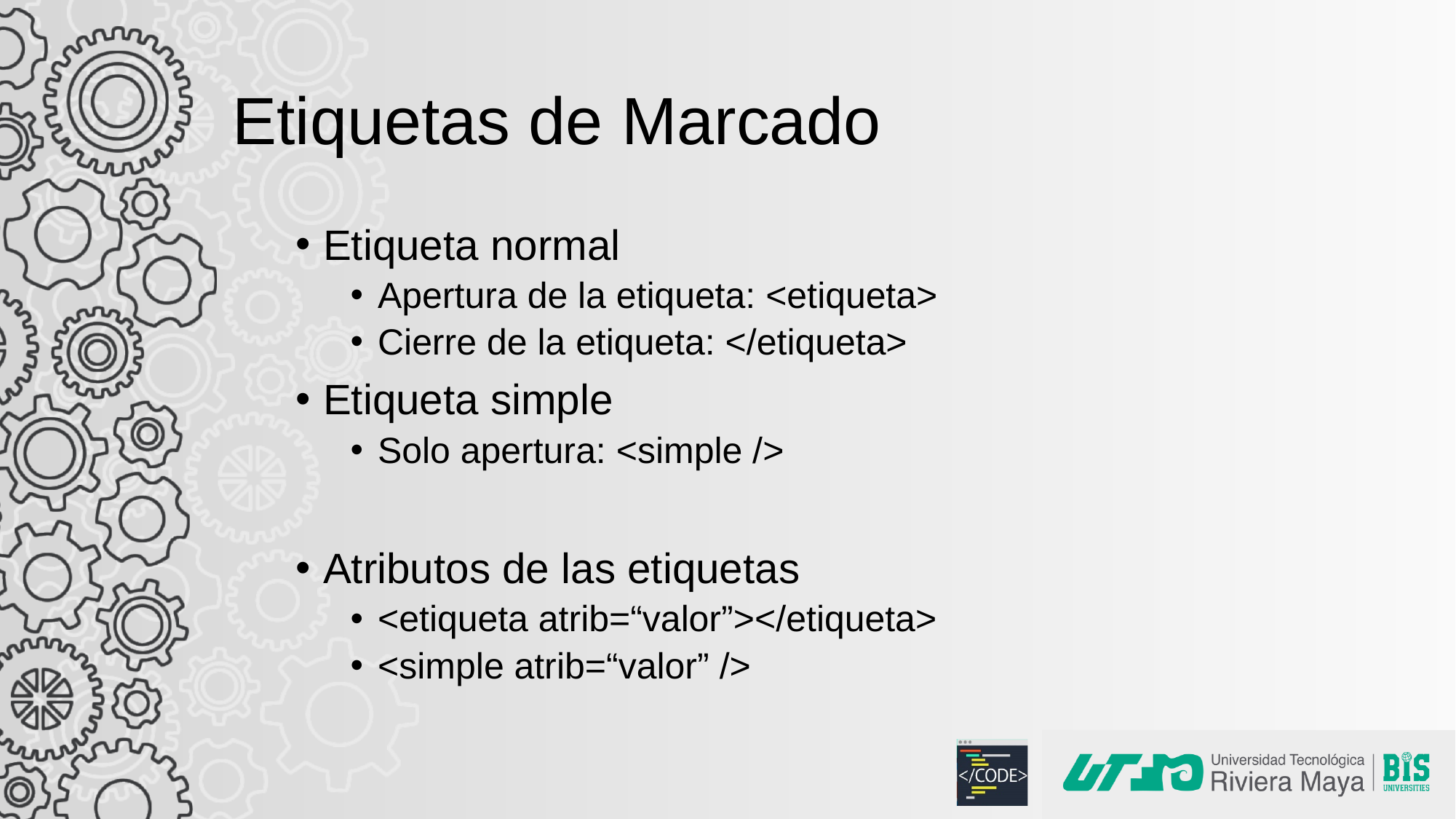

# Etiquetas de Marcado
Etiqueta normal
Apertura de la etiqueta: <etiqueta>
Cierre de la etiqueta: </etiqueta>
Etiqueta simple
Solo apertura: <simple />

Atributos de las etiquetas
<etiqueta atrib=“valor”></etiqueta>
<simple atrib=“valor” />